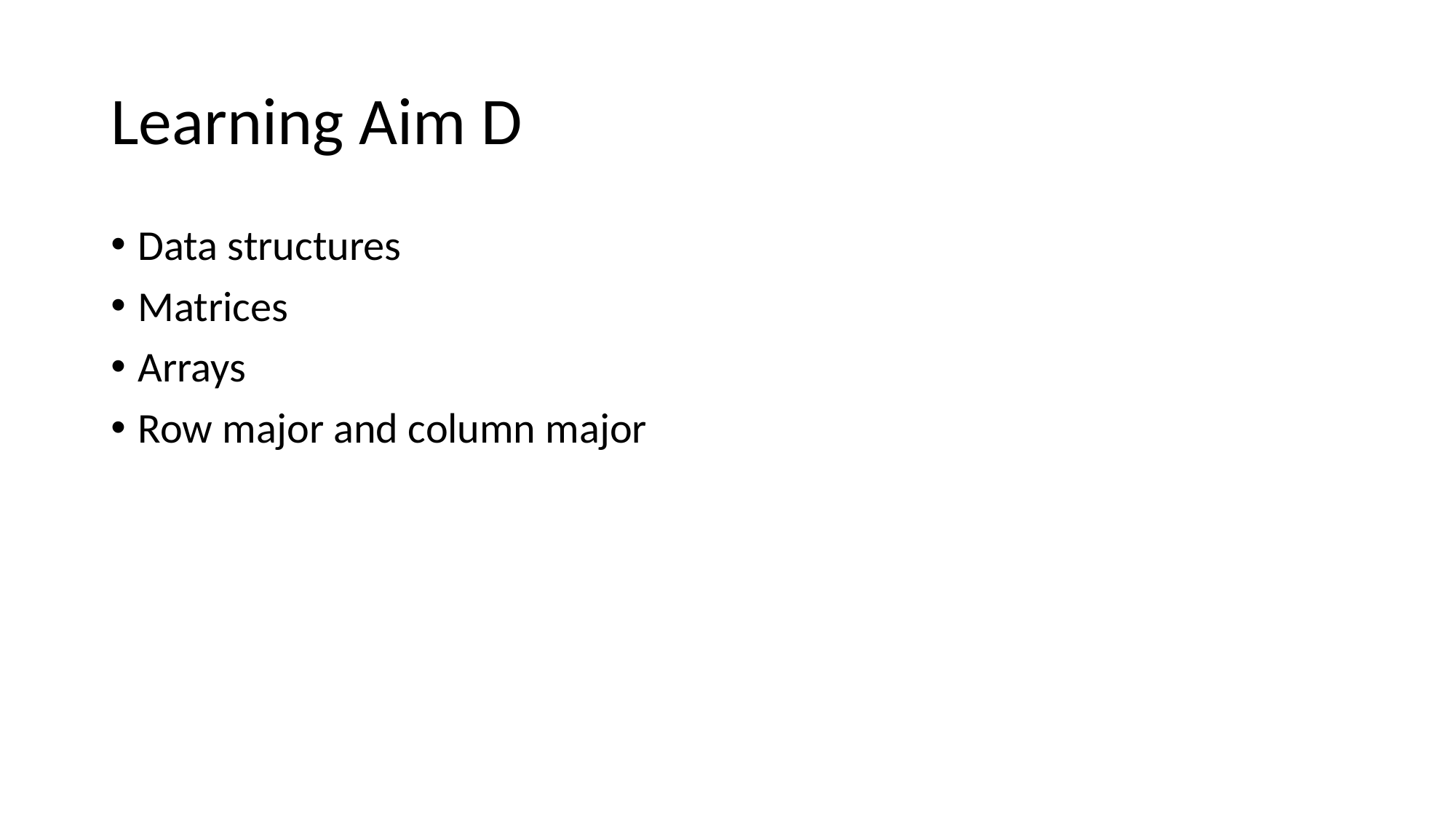

# Learning Aim D
Data structures
Matrices
Arrays
Row major and column major